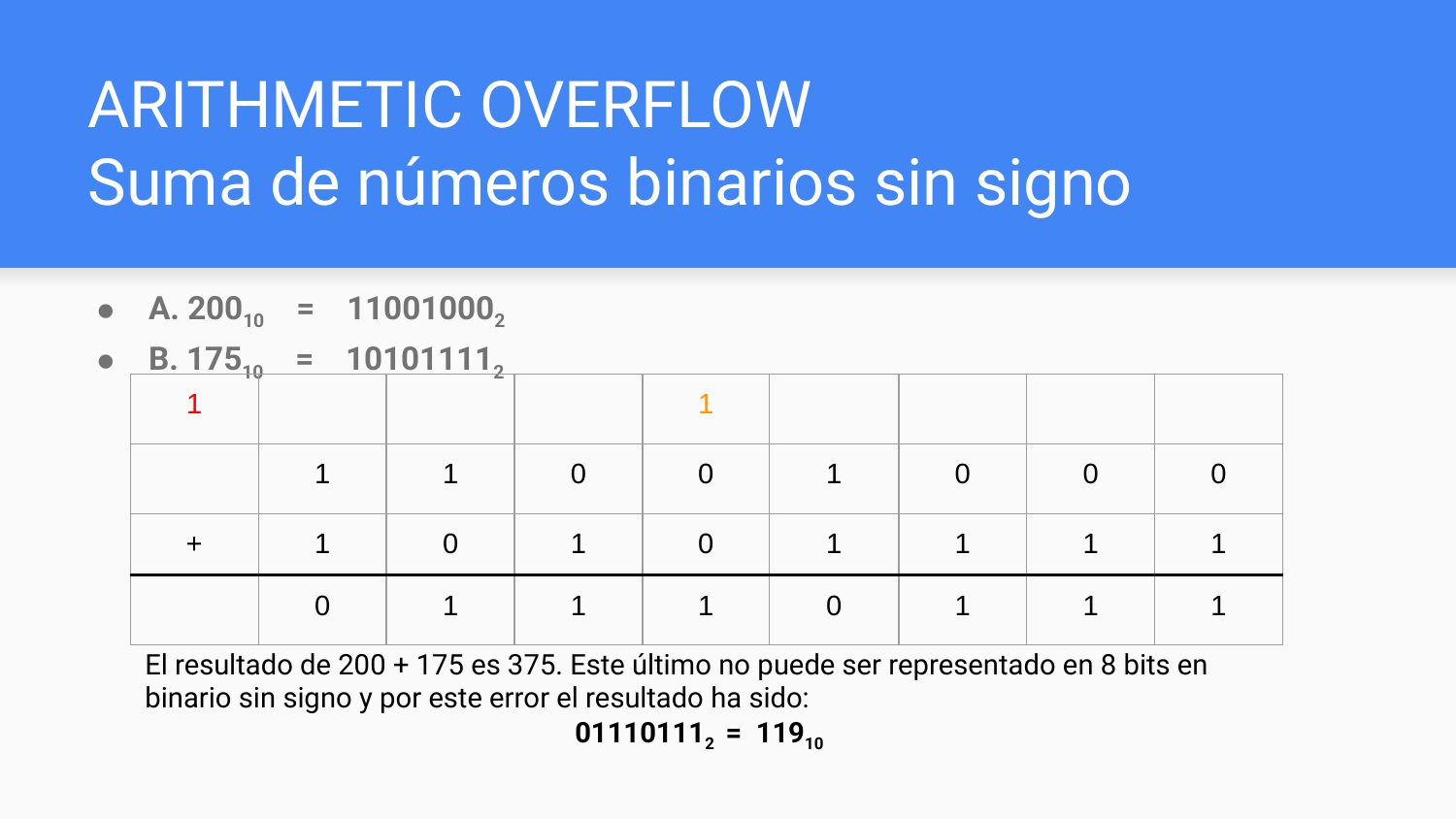

# ARITHMETIC OVERFLOW Suma de números binarios sin signo
A. 20010    =    110010002
B. 17510    =    101011112
| 1 |  |  |  | 1 |  |  |  |  |
| --- | --- | --- | --- | --- | --- | --- | --- | --- |
|  | 1 | 1 | 0 | 0 | 1 | 0 | 0 | 0 |
| + | 1 | 0 | 1 | 0 | 1 | 1 | 1 | 1 |
|  | 0 | 1 | 1 | 1 | 0 | 1 | 1 | 1 |
El resultado de 200 + 175 es 375. Este último no puede ser representado en 8 bits en binario sin signo y por este error el resultado ha sido:
011101112  =  11910